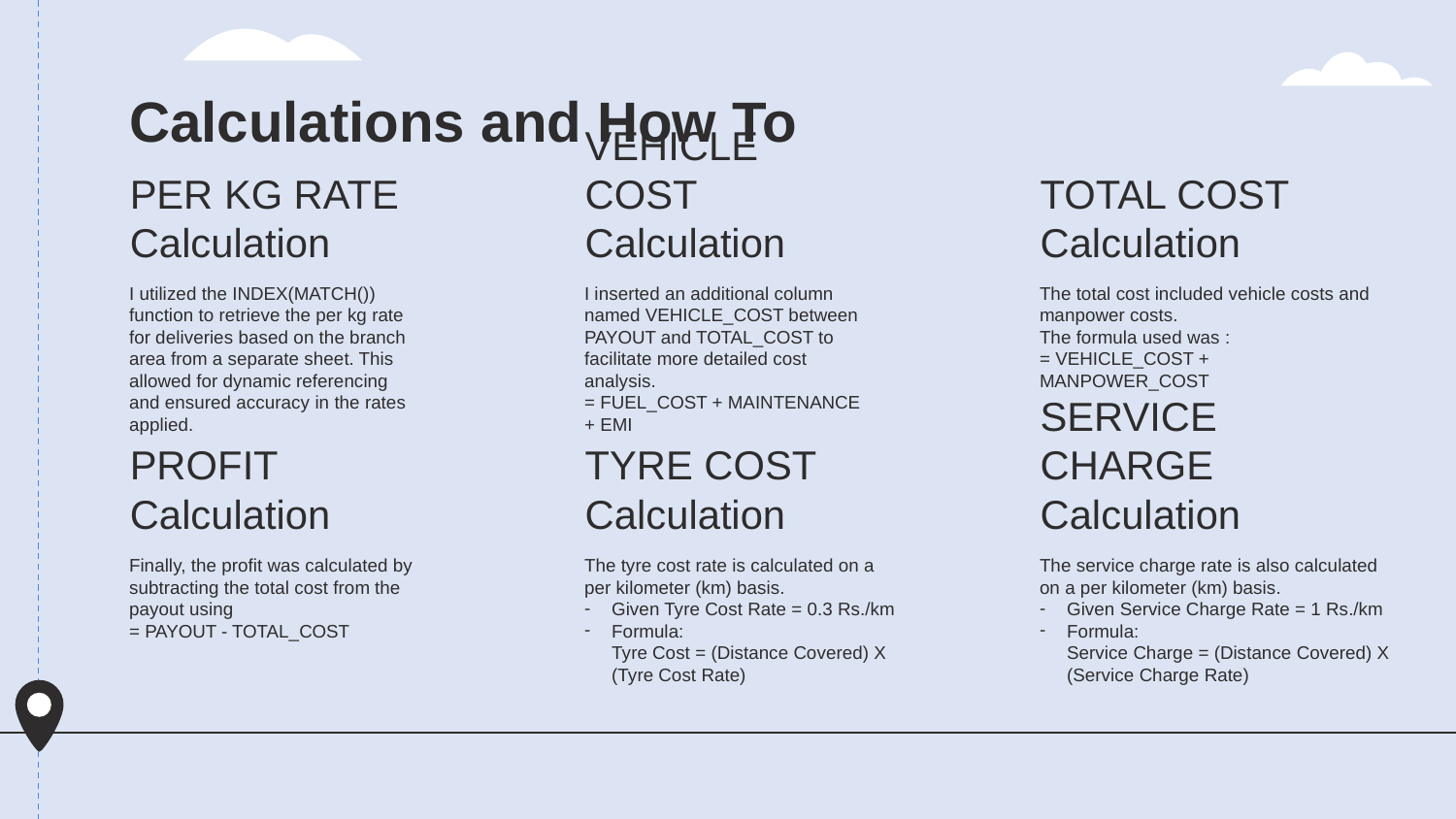

# Calculations and How To
PER KG RATE Calculation
VEHICLE COST Calculation
TOTAL COST Calculation
I utilized the INDEX(MATCH()) function to retrieve the per kg rate for deliveries based on the branch area from a separate sheet. This allowed for dynamic referencing and ensured accuracy in the rates applied.
I inserted an additional column named VEHICLE_COST between PAYOUT and TOTAL_COST to facilitate more detailed cost analysis.
= FUEL_COST + MAINTENANCE + EMI
The total cost included vehicle costs and manpower costs.
The formula used was :
= VEHICLE_COST + MANPOWER_COST
PROFIT Calculation
TYRE COST Calculation
SERVICE CHARGE Calculation
Finally, the profit was calculated by subtracting the total cost from the payout using
= PAYOUT - TOTAL_COST
The tyre cost rate is calculated on a per kilometer (km) basis.
Given Tyre Cost Rate = 0.3 Rs./km
Formula:
Tyre Cost = (Distance Covered) X (Tyre Cost Rate)
The service charge rate is also calculated on a per kilometer (km) basis.
Given Service Charge Rate = 1 Rs./km
Formula:
Service Charge = (Distance Covered) X (Service Charge Rate)